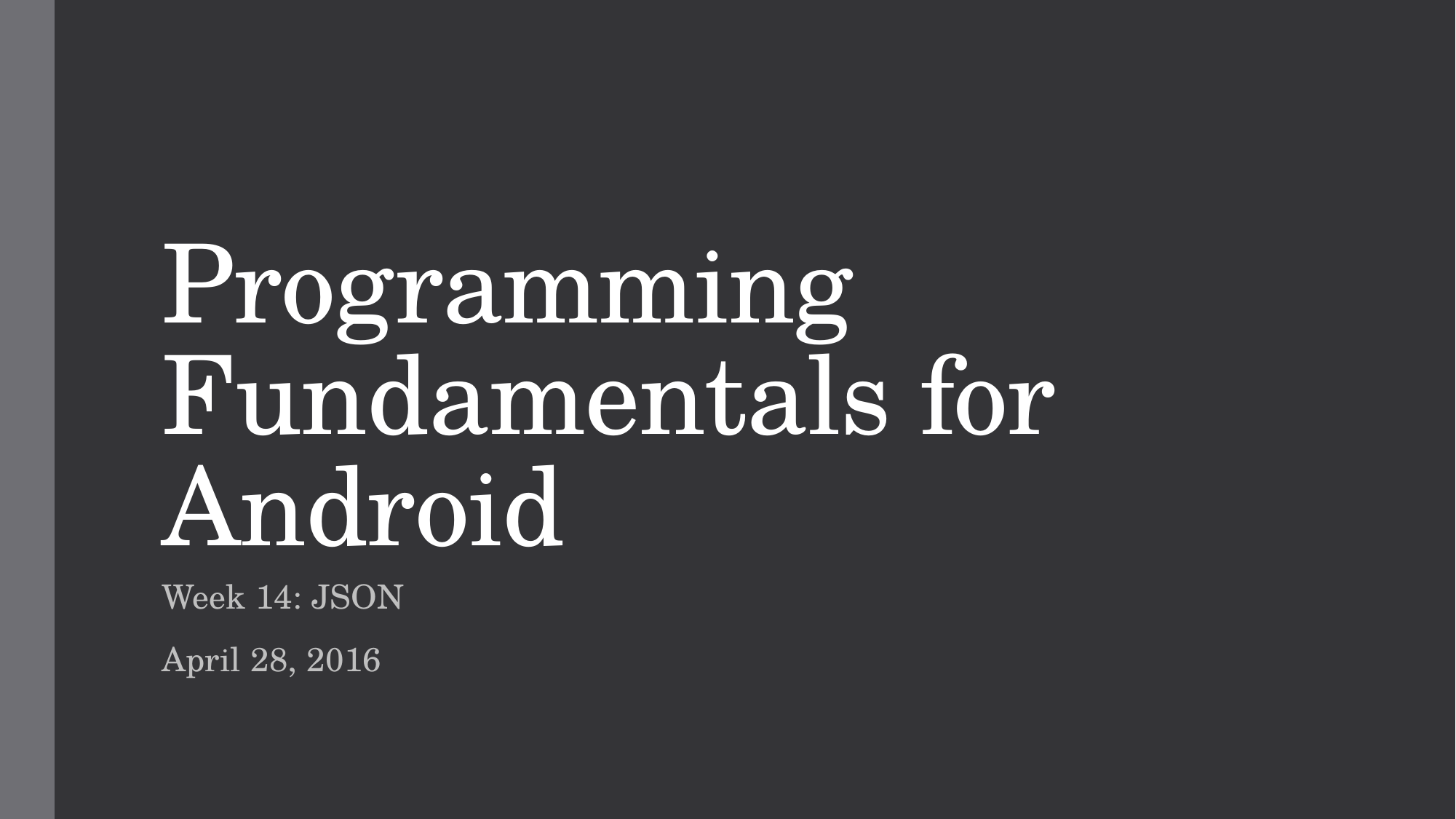

# Programming Fundamentals for Android
Week 14: JSON
April 28, 2016